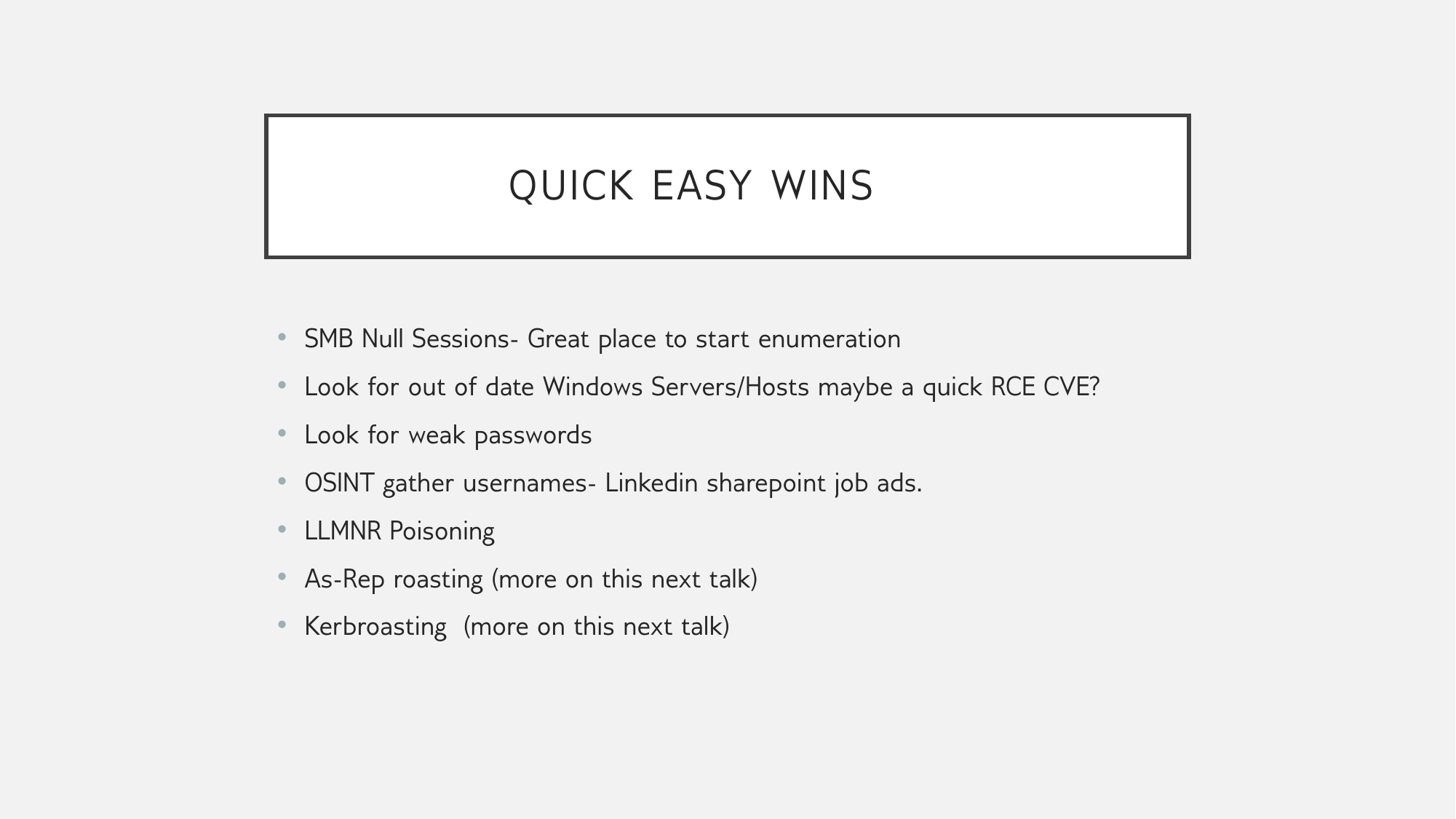

# Quick easy Wins
SMB Null Sessions- Great place to start enumeration
Look for out of date Windows Servers/Hosts maybe a quick RCE CVE?
Look for weak passwords
OSINT gather usernames- Linkedin sharepoint job ads.
LLMNR Poisoning
As-Rep roasting (more on this next talk)
Kerbroasting  (more on this next talk)